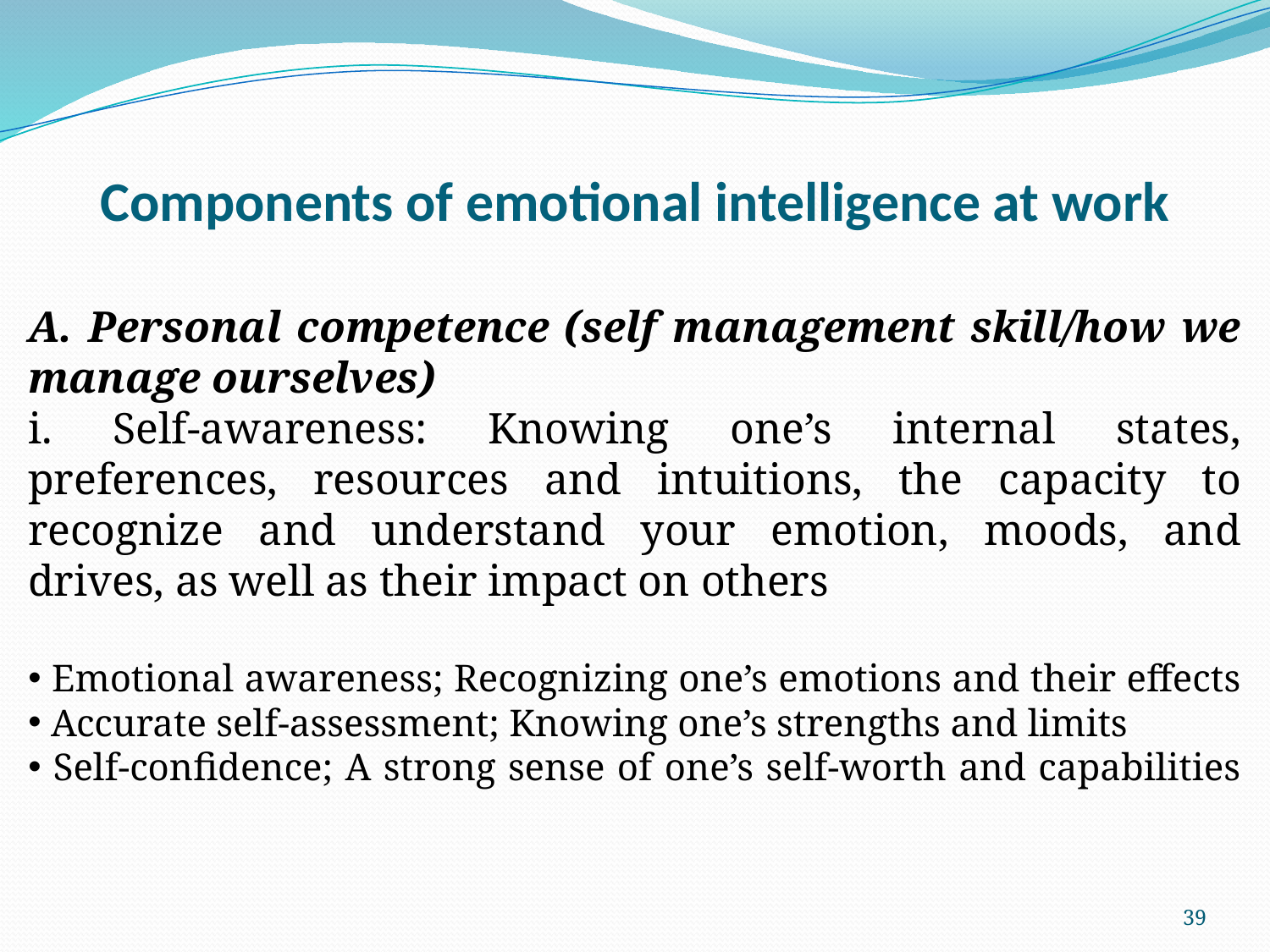

# Components of emotional intelligence at work
A. Personal competence (self management skill/how we manage ourselves)
i. Self-awareness: Knowing one’s internal states, preferences, resources and intuitions, the capacity to recognize and understand your emotion, moods, and drives, as well as their impact on others

 Emotional awareness; Recognizing one’s emotions and their effects
 Accurate self-assessment; Knowing one’s strengths and limits
 Self-confidence; A strong sense of one’s self-worth and capabilities
39